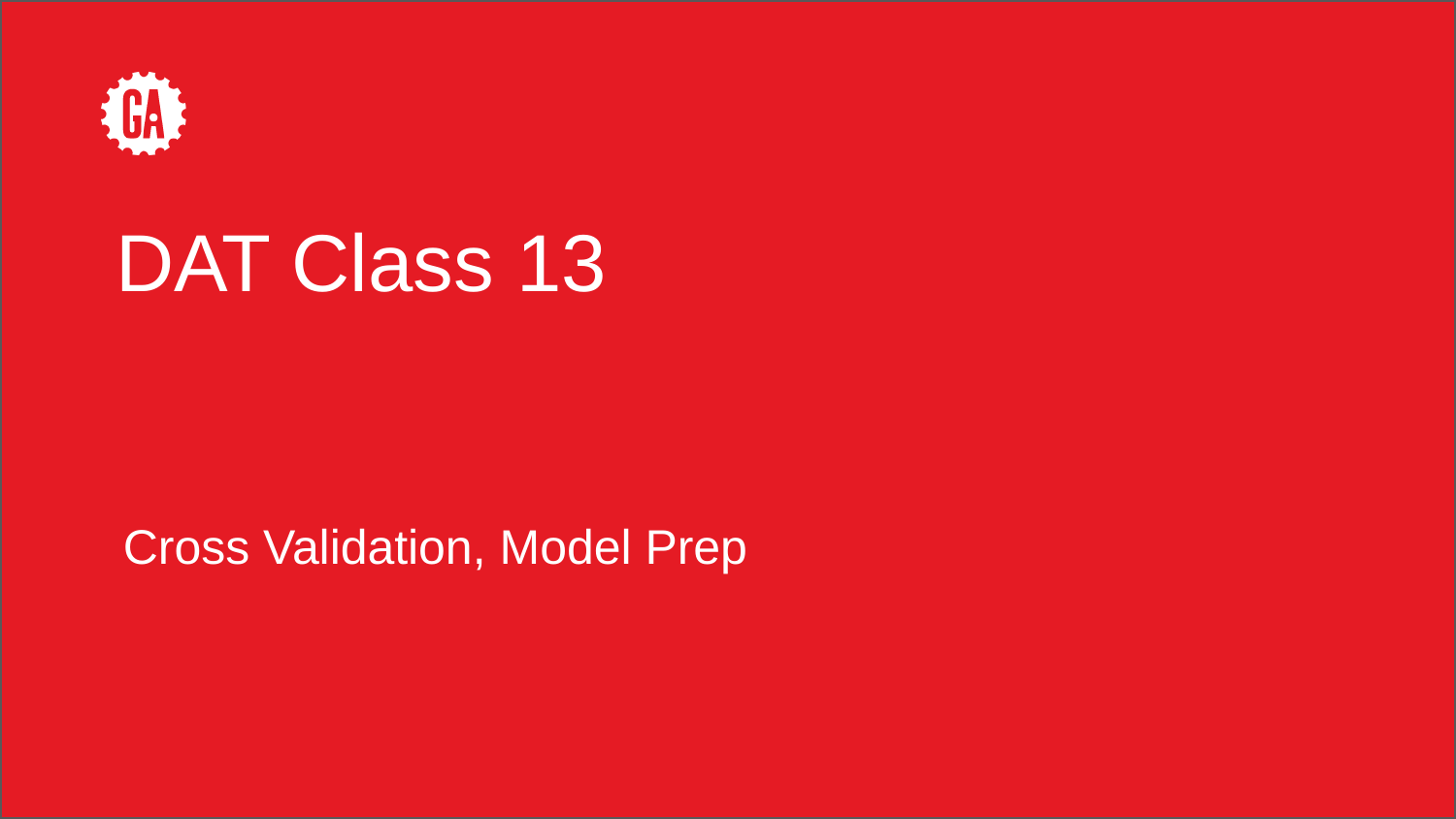

# DAT Class 13

Cross Validation, Model Prep